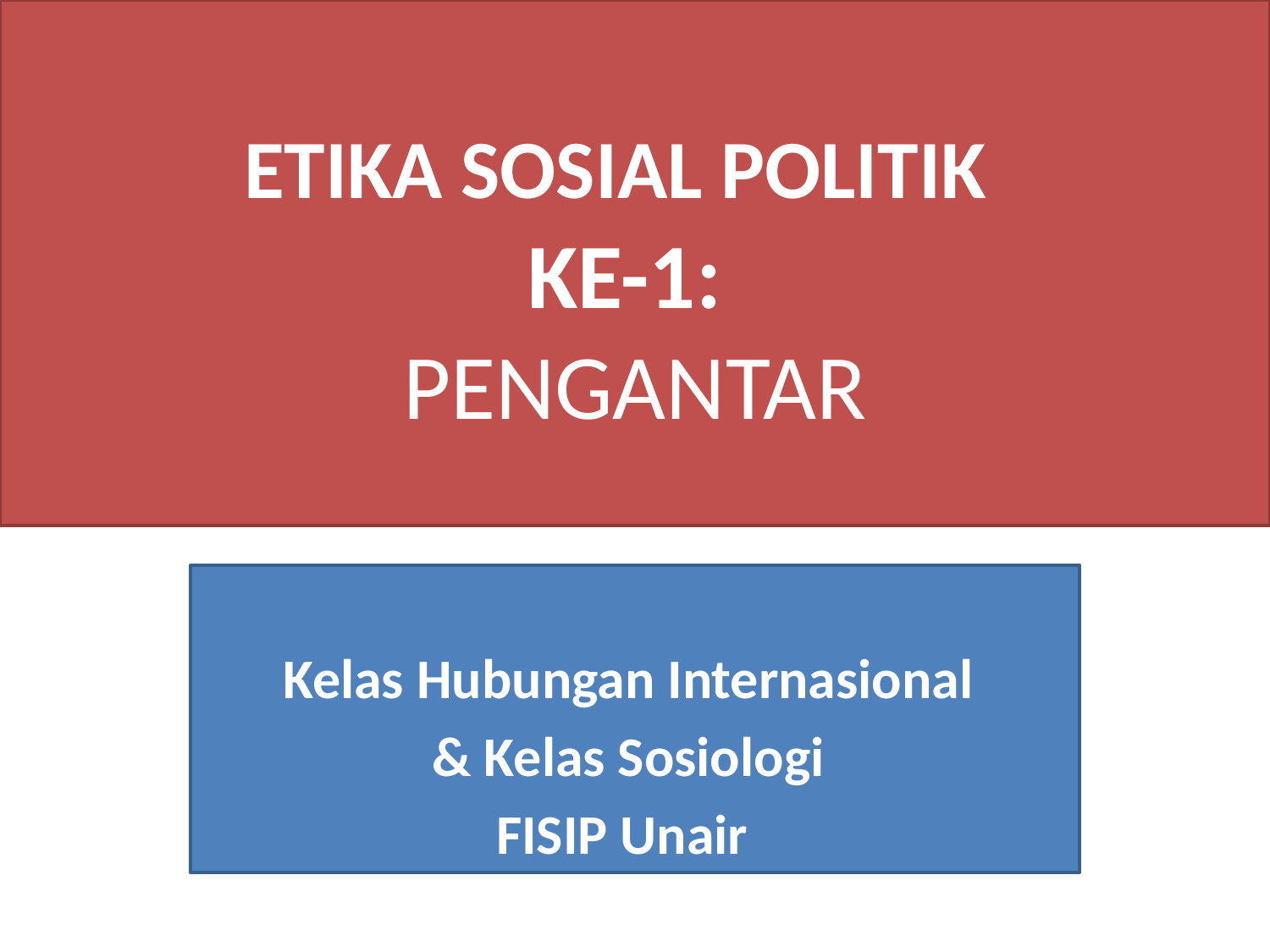

# ETIKA SOSIAL POLITIK KE-1: PENGANTAR

 Kelas Hubungan Internasional
& Kelas Sosiologi
FISIP Unair